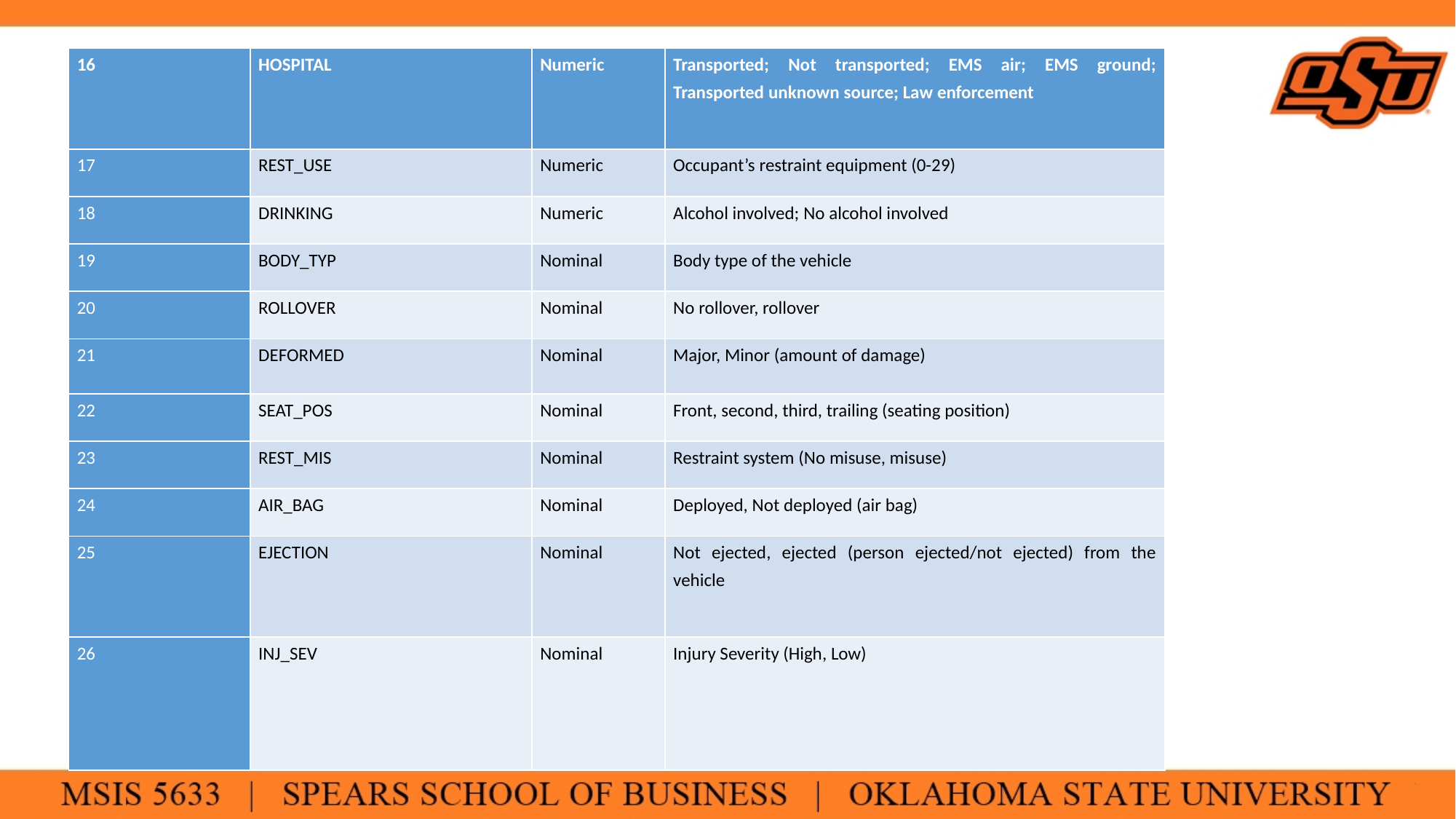

| 16 | HOSPITAL | Numeric | Transported; Not transported; EMS air; EMS ground; Transported unknown source; Law enforcement |
| --- | --- | --- | --- |
| 17 | REST\_USE | Numeric | Occupant’s restraint equipment (0-29) |
| 18 | DRINKING | Numeric | Alcohol involved; No alcohol involved |
| 19 | BODY\_TYP | Nominal | Body type of the vehicle |
| 20 | ROLLOVER | Nominal | No rollover, rollover |
| 21 | DEFORMED | Nominal | Major, Minor (amount of damage) |
| 22 | SEAT\_POS | Nominal | Front, second, third, trailing (seating position) |
| 23 | REST\_MIS | Nominal | Restraint system (No misuse, misuse) |
| 24 | AIR\_BAG | Nominal | Deployed, Not deployed (air bag) |
| 25 | EJECTION | Nominal | Not ejected, ejected (person ejected/not ejected) from the vehicle |
| 26 | INJ\_SEV | Nominal | Injury Severity (High, Low) |
# Data preparation